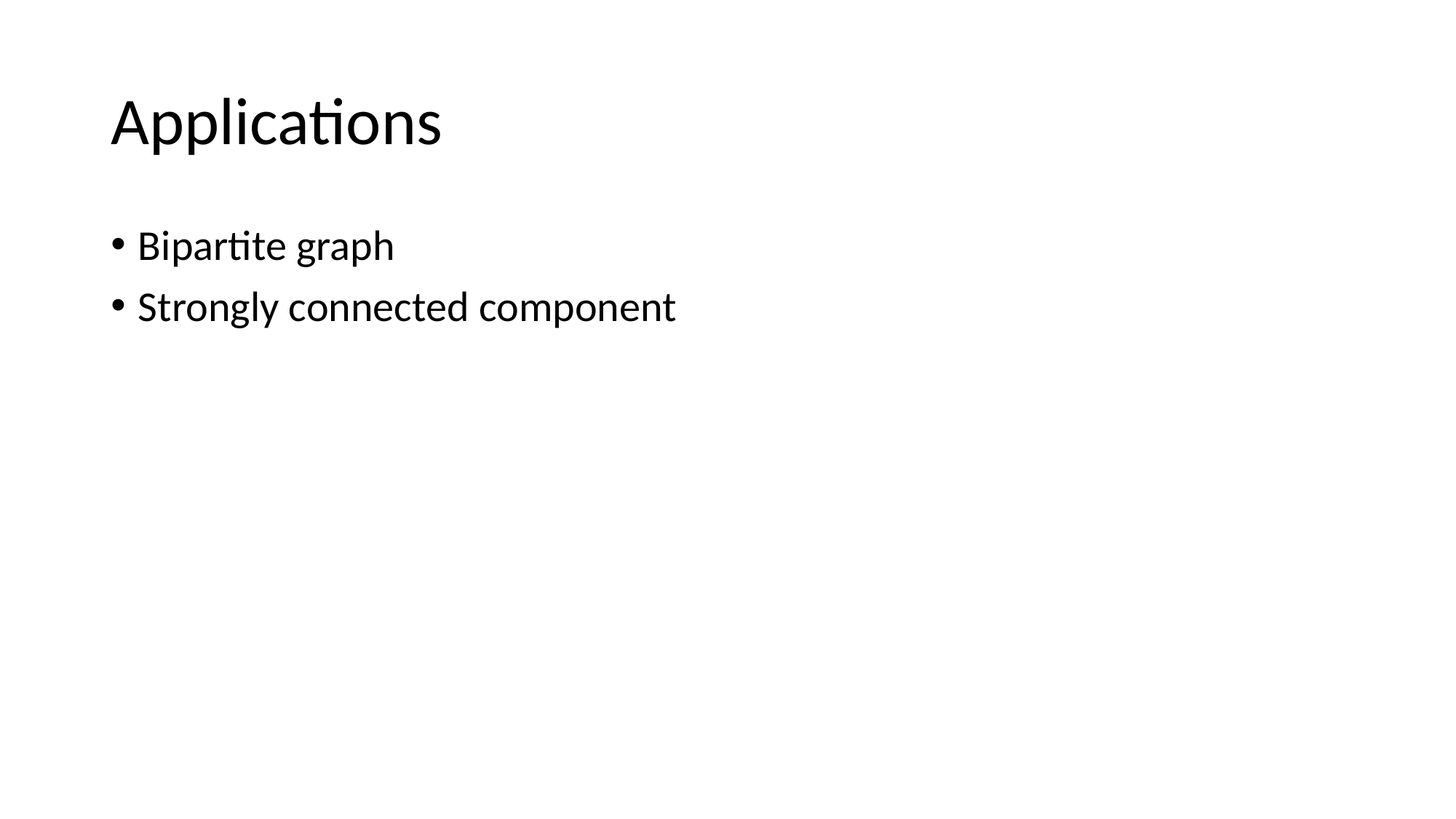

# Applications
Bipartite graph
Strongly connected component